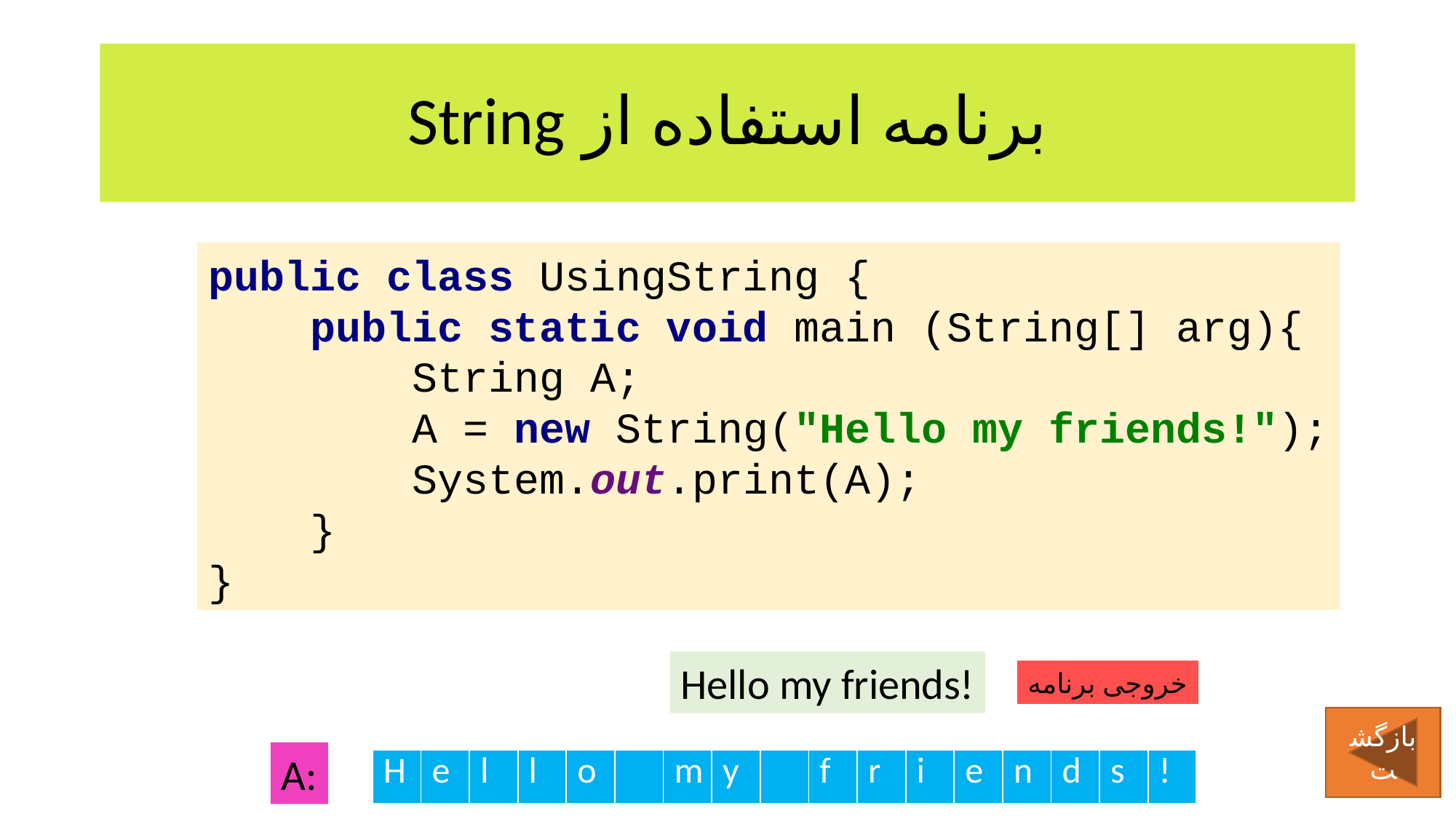

# برنامه استفاده از String
public class UsingString {
    public static void main (String[] arg){
        String A;
        A = new String("Hello my friends!");
        System.out.print(A);
    }
}
Hello my friends!
خروجی برنامه
بازگشت
A:
| H | e | l | l | o |  | m | y |  | f | r | i | e | n | d | s | ! |
| --- | --- | --- | --- | --- | --- | --- | --- | --- | --- | --- | --- | --- | --- | --- | --- | --- |